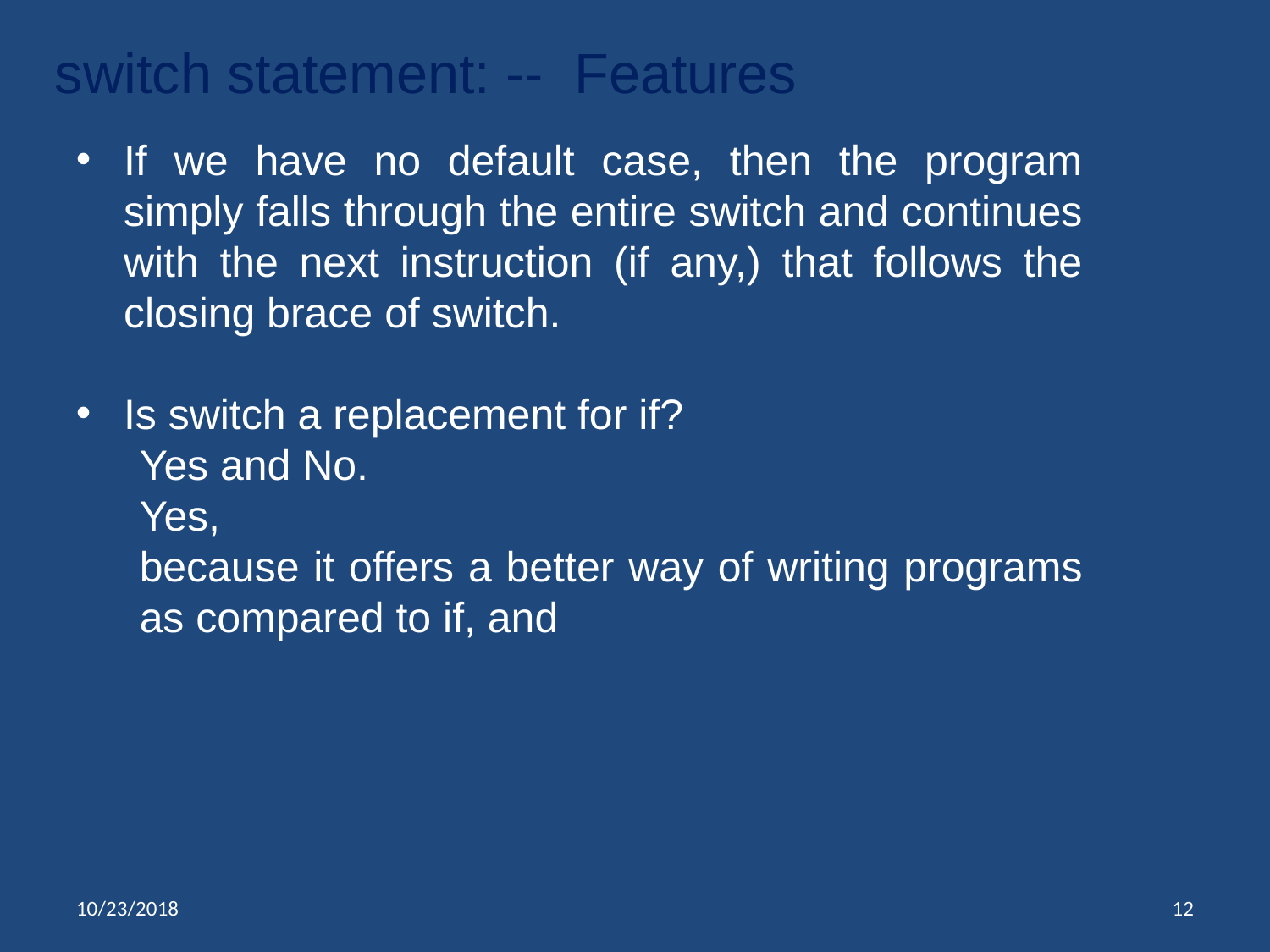

switch statement: --  Features
If we have no default case, then the program simply falls through the entire switch and continues with the next instruction (if any,) that follows the closing brace of switch.

Is switch a replacement for if?
Yes and No.
Yes,
because it offers a better way of writing programs as compared to if, and

10/23/2018
12